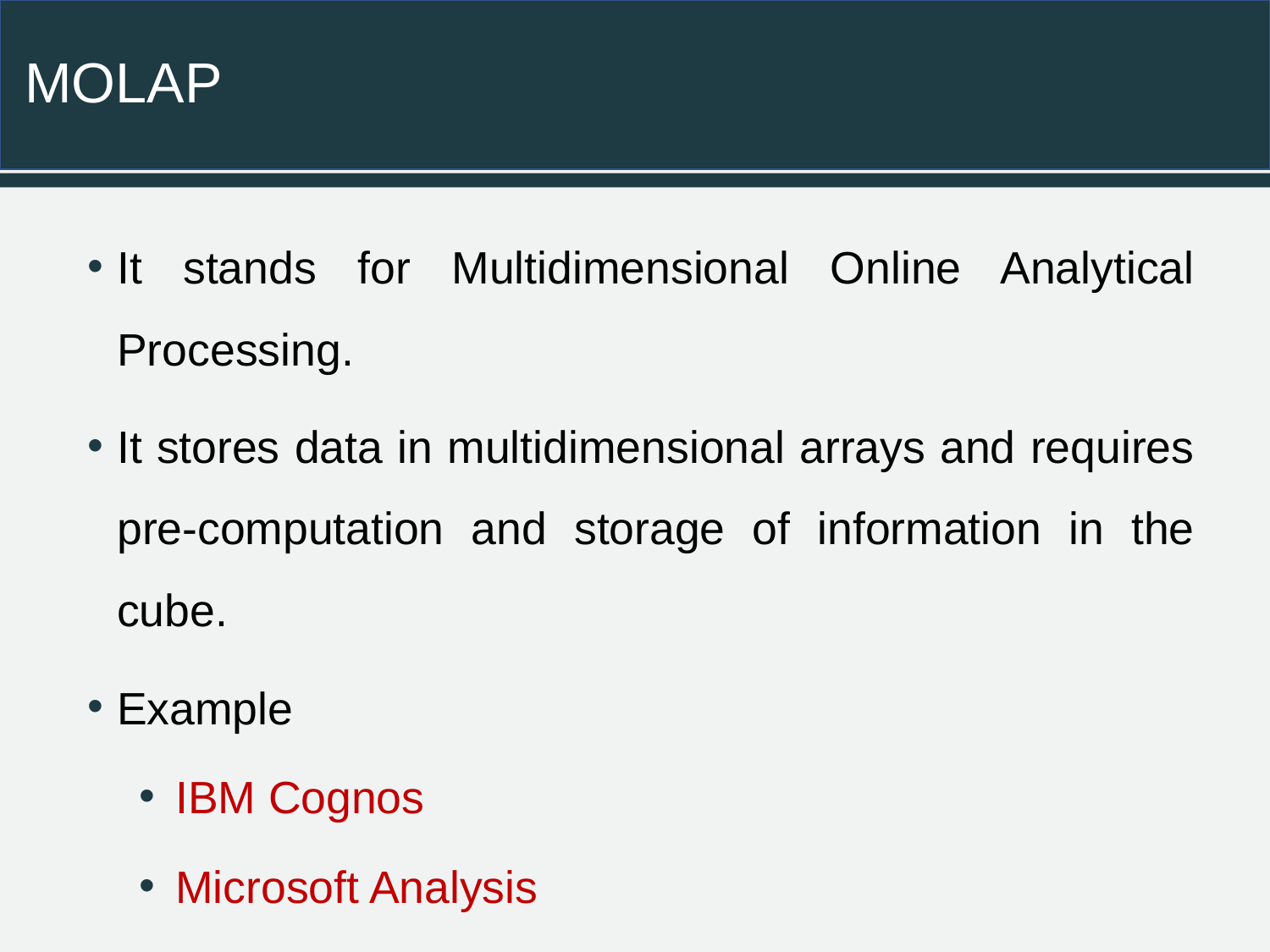

# MOLAP
It stands for Multidimensional Online Analytical Processing.
It stores data in multidimensional arrays and requires pre-computation and storage of information in the cube.
Example
IBM Cognos
Microsoft Analysis